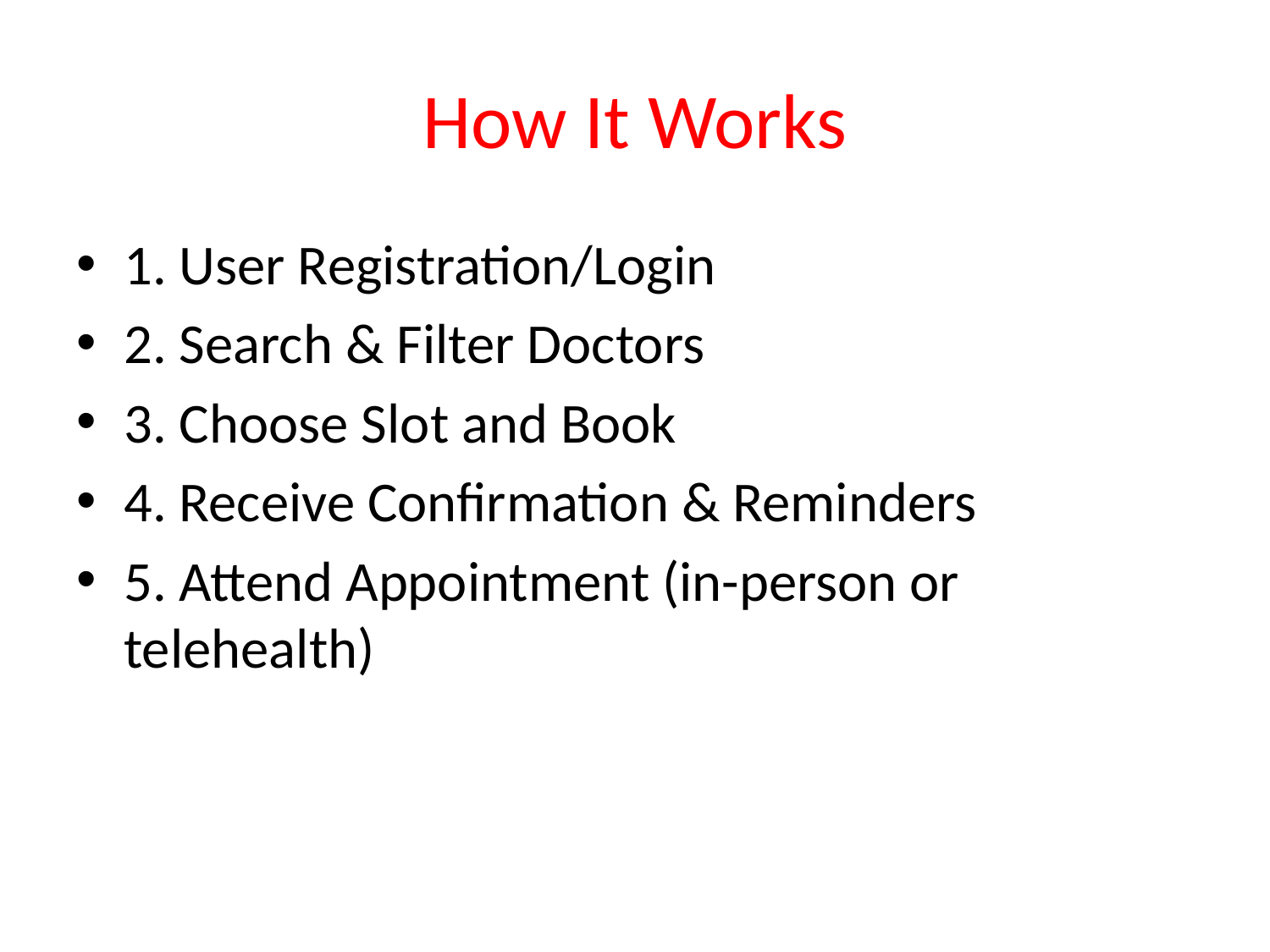

# How It Works
1. User Registration/Login
2. Search & Filter Doctors
3. Choose Slot and Book
4. Receive Confirmation & Reminders
5. Attend Appointment (in-person or telehealth)